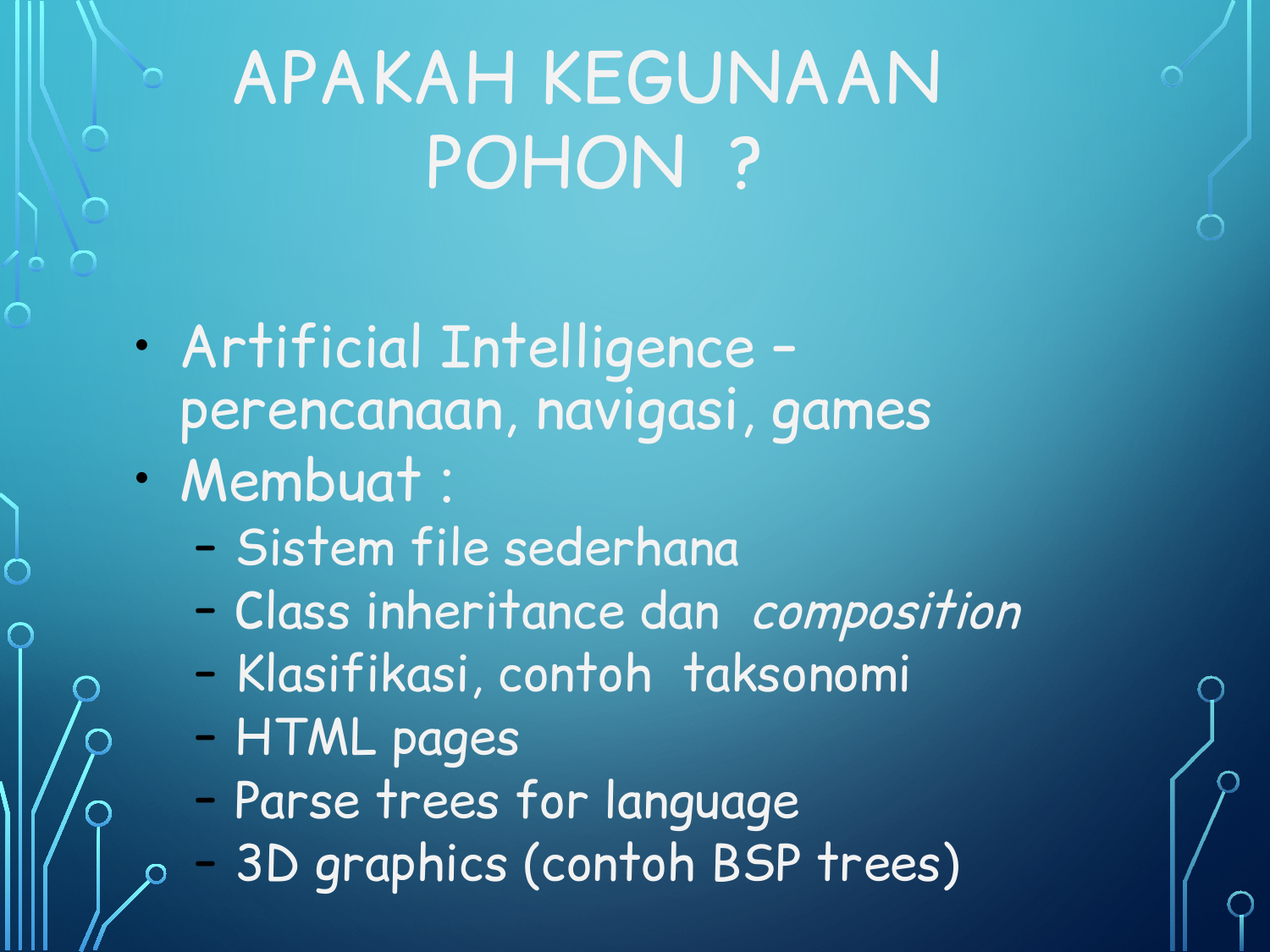

# Apakah kegunaan  pohon  ?
Artificial Intelligence – perencanaan, navigasi, games
Membuat :
Sistem file sederhana
Class inheritance dan  composition
Klasifikasi, contoh  taksonomi
HTML pages
Parse trees for language
3D graphics (contoh BSP trees)